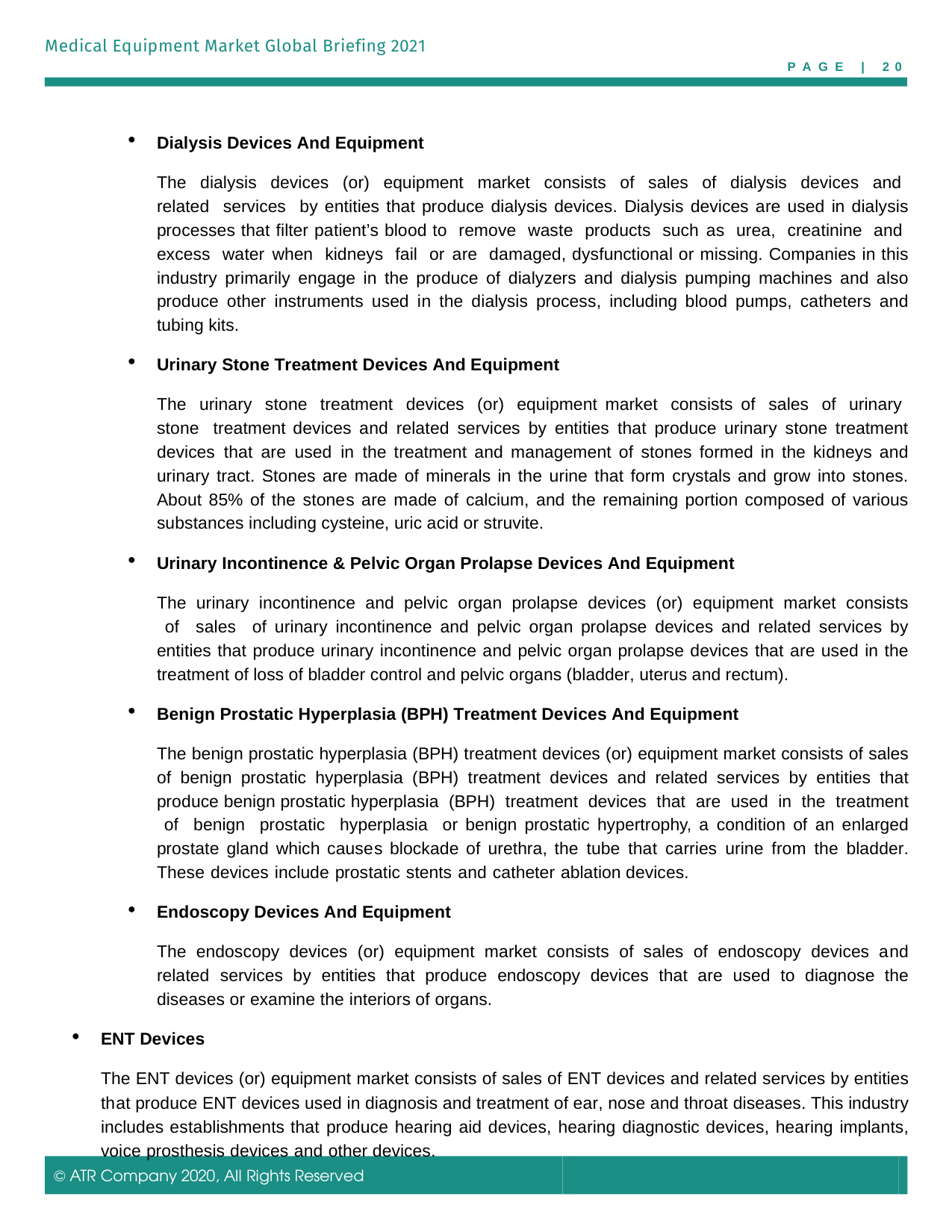

Medical Equipment Market Global Briefing 2021
P  A  G  E     |     2 0

Dialysis Devices And Equipment
The  dialysis  devices  (or)  equipment  market  consists  of  sales  of  dialysis  devices  and  related  services  by entities that produce dialysis devices. Dialysis devices are used in dialysis processes that filter patient’s blood to  remove  waste  products  such as  urea,  creatinine  and  excess  water when  kidneys  fail  or are  damaged, dysfunctional or missing. Companies in this industry primarily engage in the produce of dialyzers and dialysis pumping machines and also produce other instruments used in the dialysis process, including blood pumps, catheters and tubing kits.

Urinary Stone Treatment Devices And Equipment
The  urinary  stone  treatment  devices  (or)  equipment market  consists of  sales  of  urinary  stone  treatment devices and related services by entities that produce urinary stone treatment devices that are used in the treatment and management of stones formed in the kidneys and urinary tract. Stones are made of minerals in the urine that form crystals and grow into stones. About 85% of the stones are made of calcium, and the remaining portion composed of various substances including cysteine, uric acid or struvite.

Urinary Incontinence & Pelvic Organ Prolapse Devices And Equipment
The  urinary  incontinence  and  pelvic  organ  prolapse  devices  (or)  equipment  market  consists  of  sales  of urinary incontinence and pelvic organ prolapse devices and related services by entities that produce urinary incontinence and pelvic organ prolapse devices that are used in the treatment of loss of bladder control and pelvic organs (bladder, uterus and rectum).

Benign Prostatic Hyperplasia (BPH) Treatment Devices And Equipment
The benign prostatic hyperplasia (BPH) treatment devices (or) equipment market consists of sales of benign prostatic hyperplasia (BPH) treatment devices and related services by entities that produce benign prostatic hyperplasia  (BPH)  treatment  devices  that  are  used  in  the  treatment  of  benign  prostatic  hyperplasia  or benign prostatic hypertrophy, a condition of an enlarged prostate gland which causes blockade of urethra, the tube that carries urine from the bladder. These devices include prostatic stents and catheter ablation devices.

Endoscopy Devices And Equipment
The endoscopy devices (or) equipment market consists of sales of endoscopy devices and related services by entities that produce endoscopy devices that are used to diagnose the diseases or examine the interiors of organs.

ENT Devices
The ENT devices (or) equipment market consists of sales of ENT devices and related services by entities that produce ENT devices used in diagnosis and treatment of ear, nose and throat diseases. This industry includes establishments that produce hearing aid devices, hearing diagnostic devices, hearing implants, voice prosthesis devices and other devices.

© ATR Company 2020, All Rights Reserved